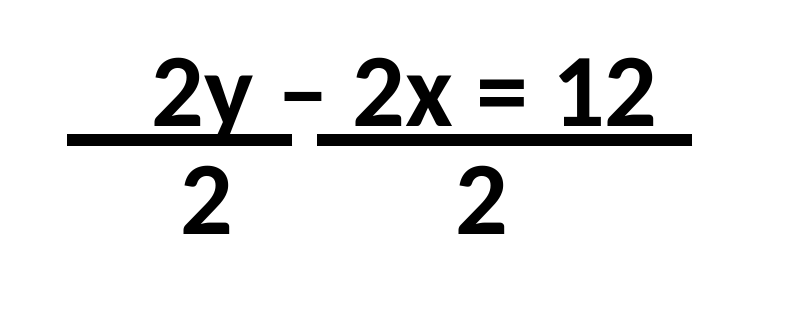

2y – 2x = 12
2
2